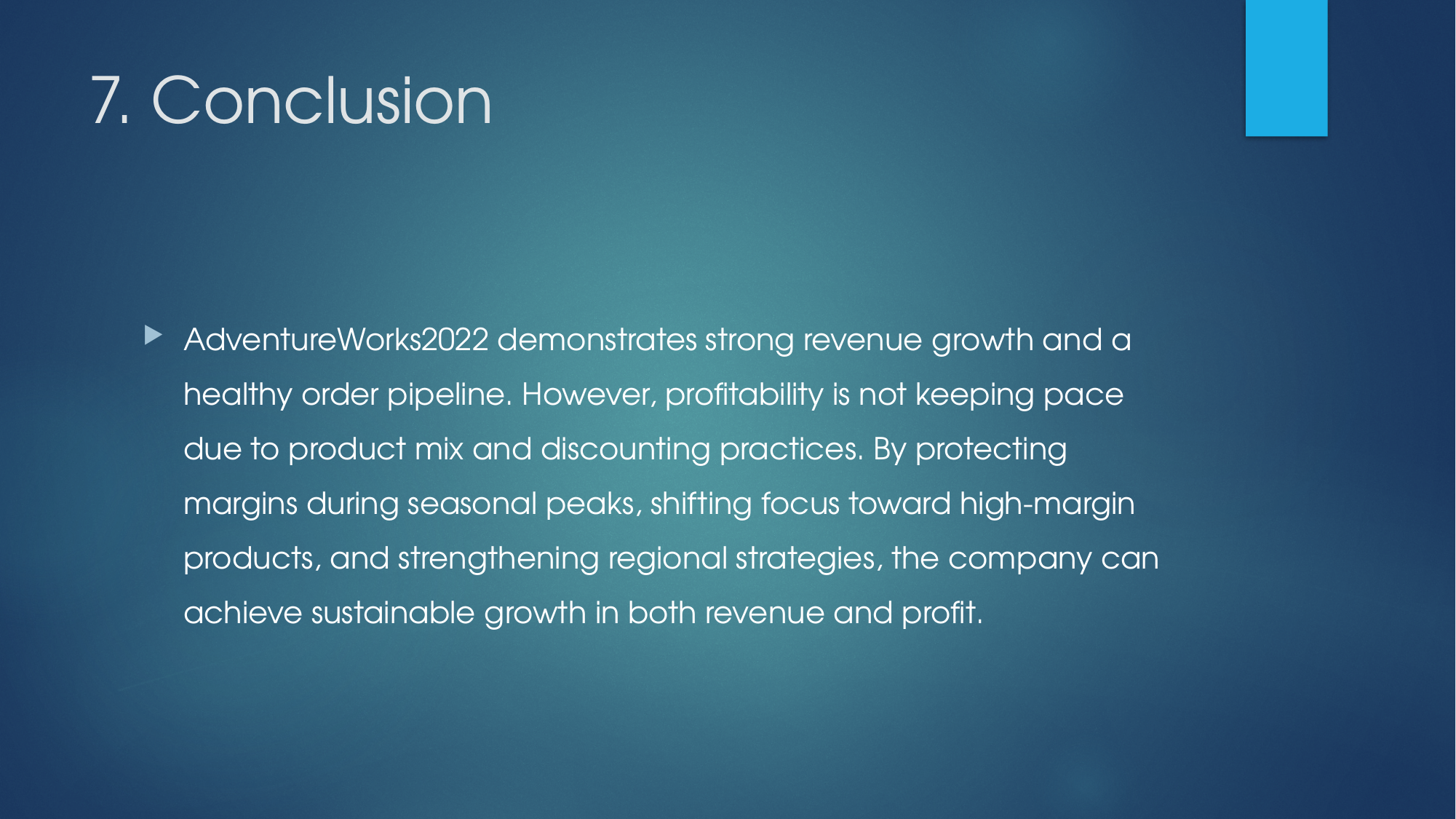

# 7. Conclusion

AdventureWorks2022 demonstrates strong revenue growth and a healthy order pipeline. However, profitability is not keeping pace due to product mix and discounting practices. By protecting margins during seasonal peaks, shifting focus toward high-margin products, and strengthening regional strategies, the company can achieve sustainable growth in both revenue and profit.